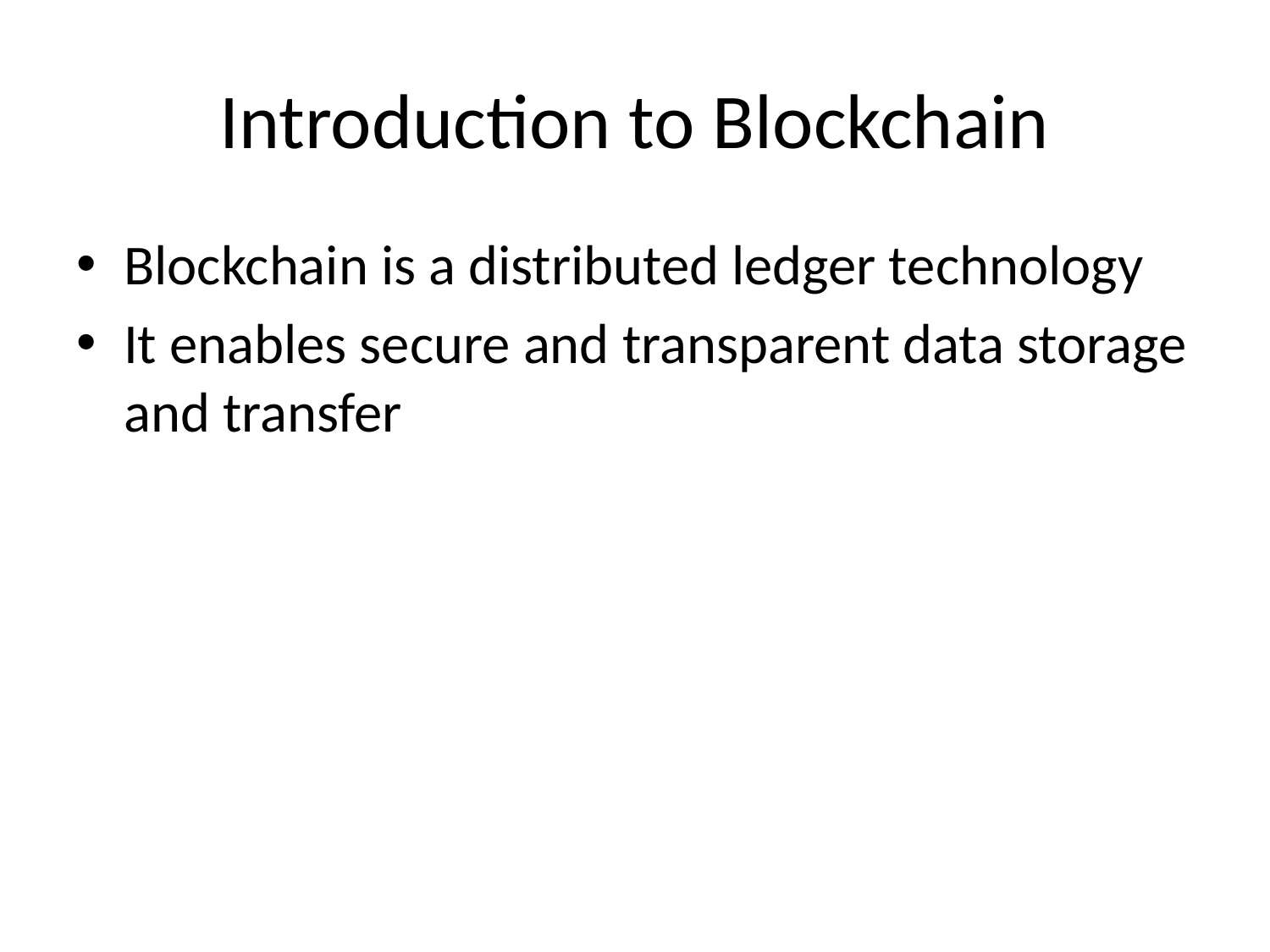

# Introduction to Blockchain
Blockchain is a distributed ledger technology
It enables secure and transparent data storage and transfer